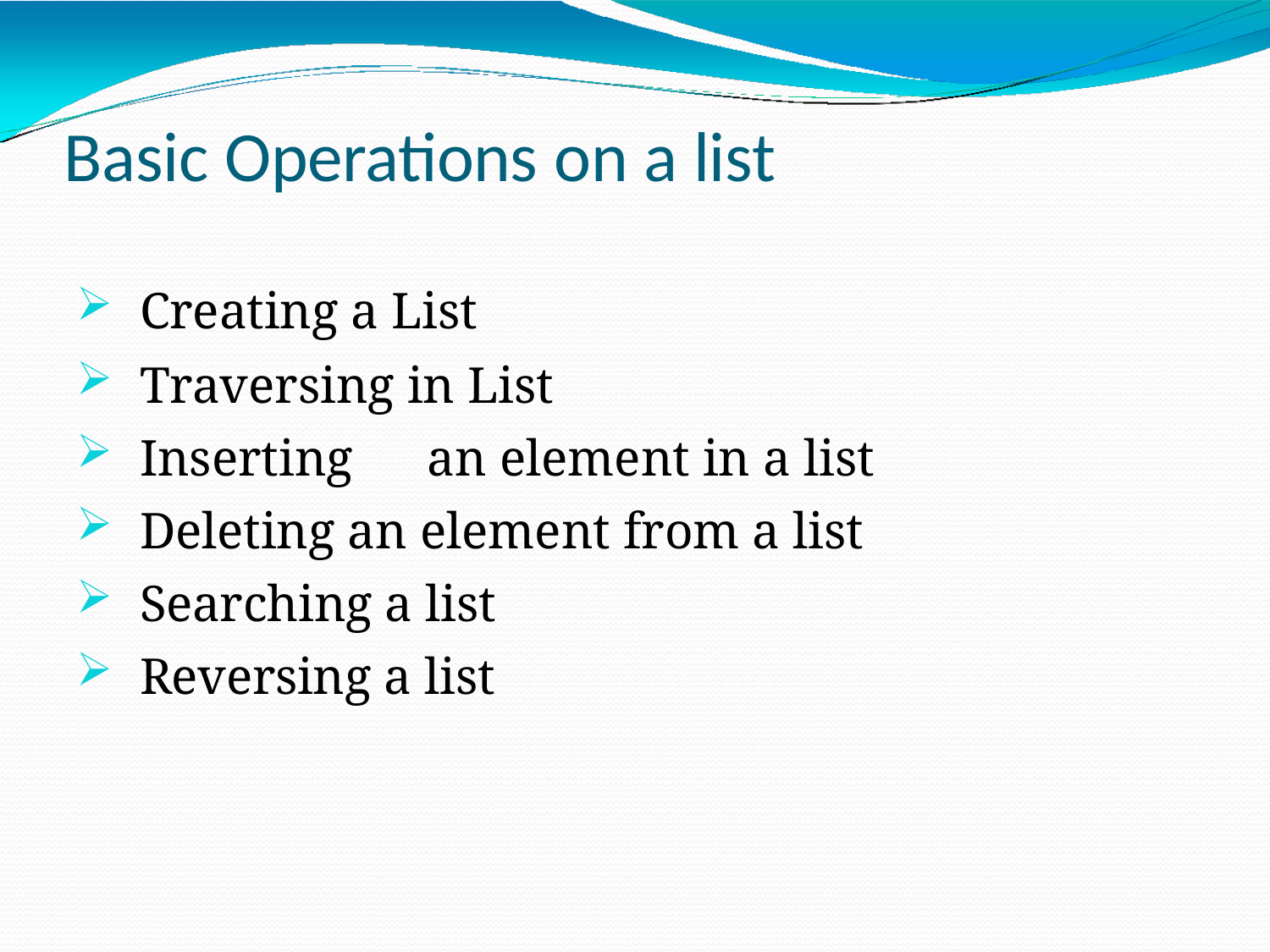

# Basic Operations on a list
Creating a List
Traversing in List
Inserting	an element in a list
Deleting an element from a list
Searching a list
Reversing a list